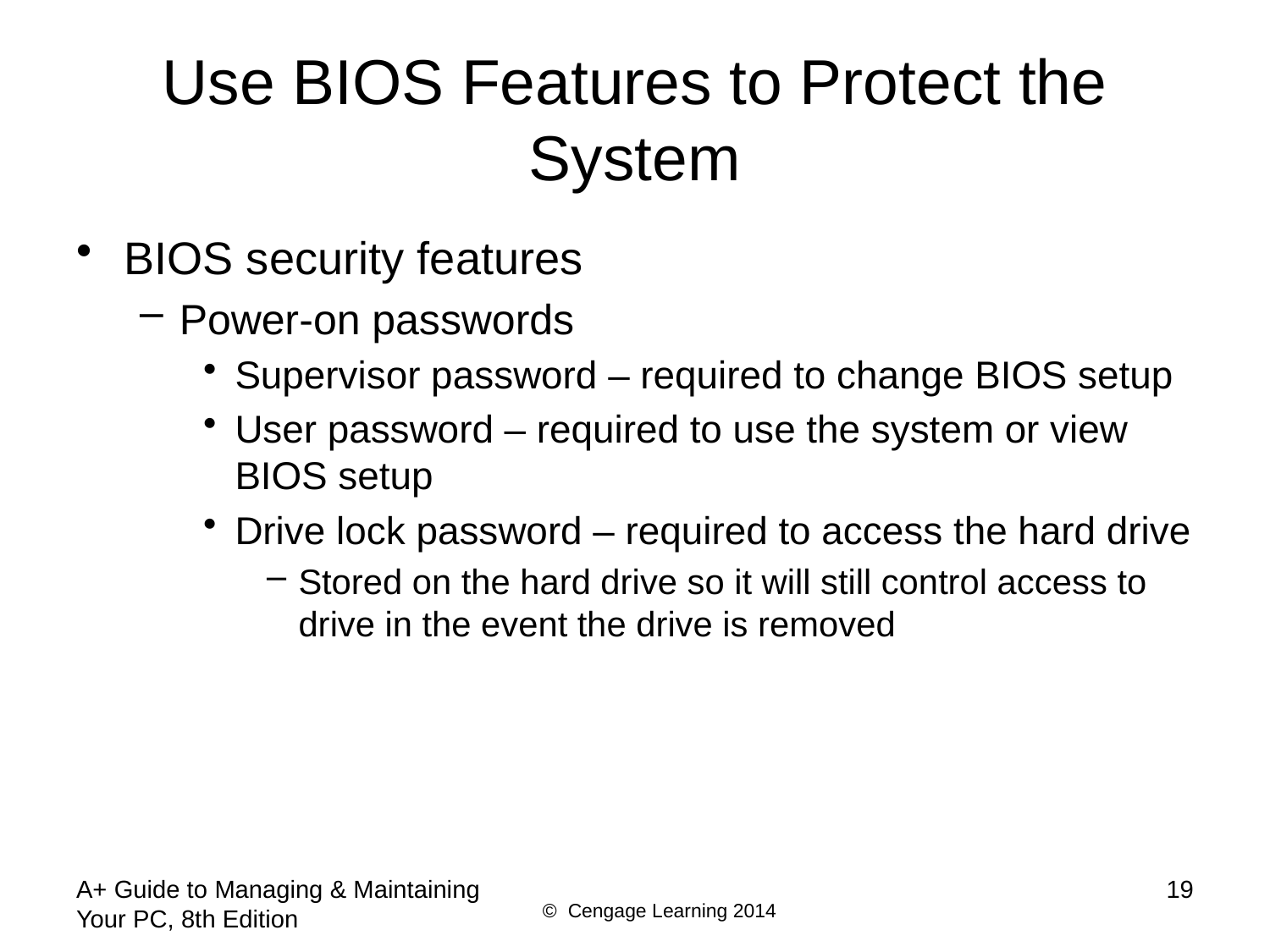

# Use BIOS Features to Protect the System
BIOS security features
Power-on passwords
Supervisor password – required to change BIOS setup
User password – required to use the system or view BIOS setup
Drive lock password – required to access the hard drive
Stored on the hard drive so it will still control access to drive in the event the drive is removed

A+ Guide to Managing & Maintaining Your PC, 8th Edition
19